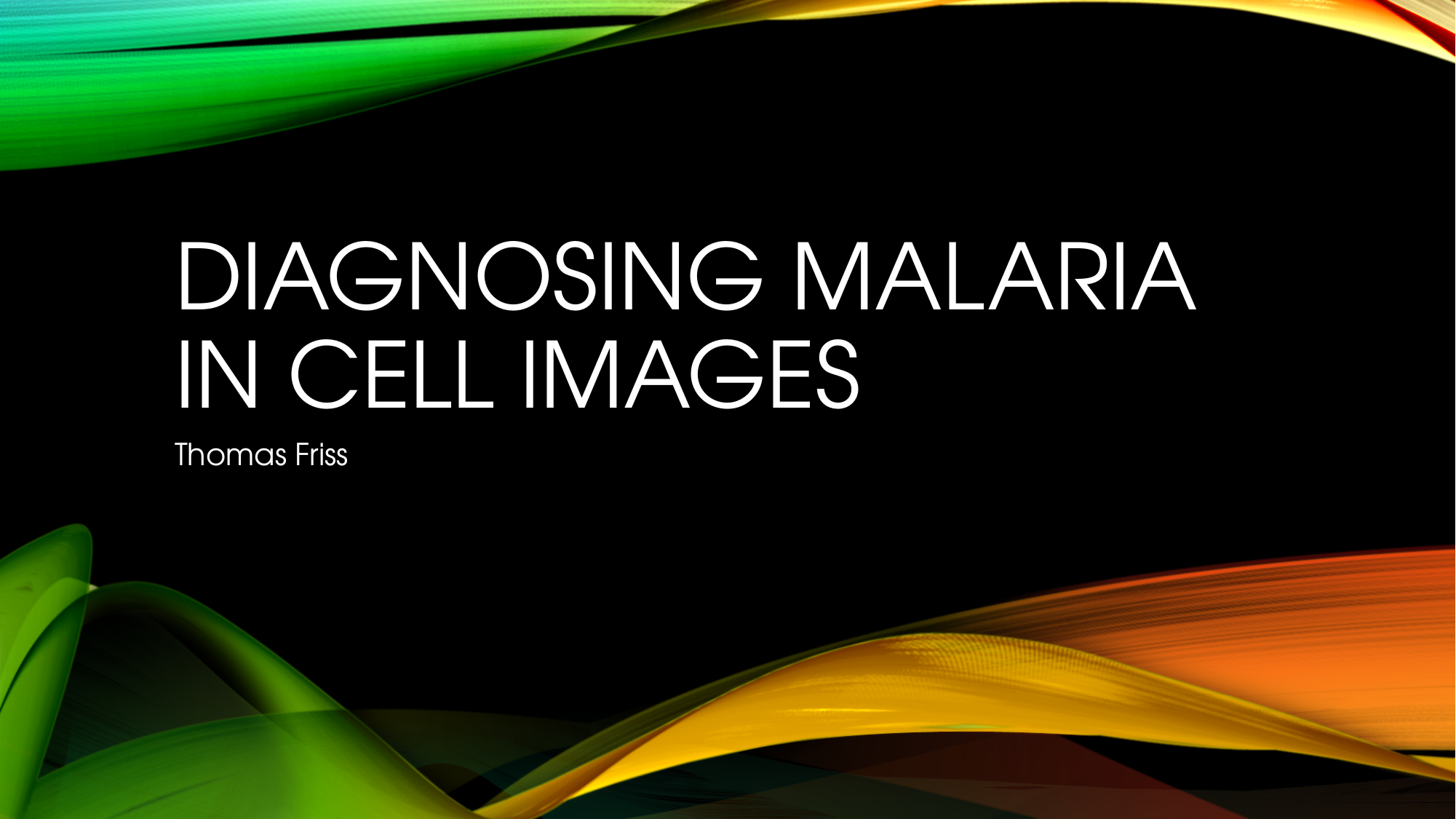

# Diagnosing Malaria in Cell Images
Thomas Friss